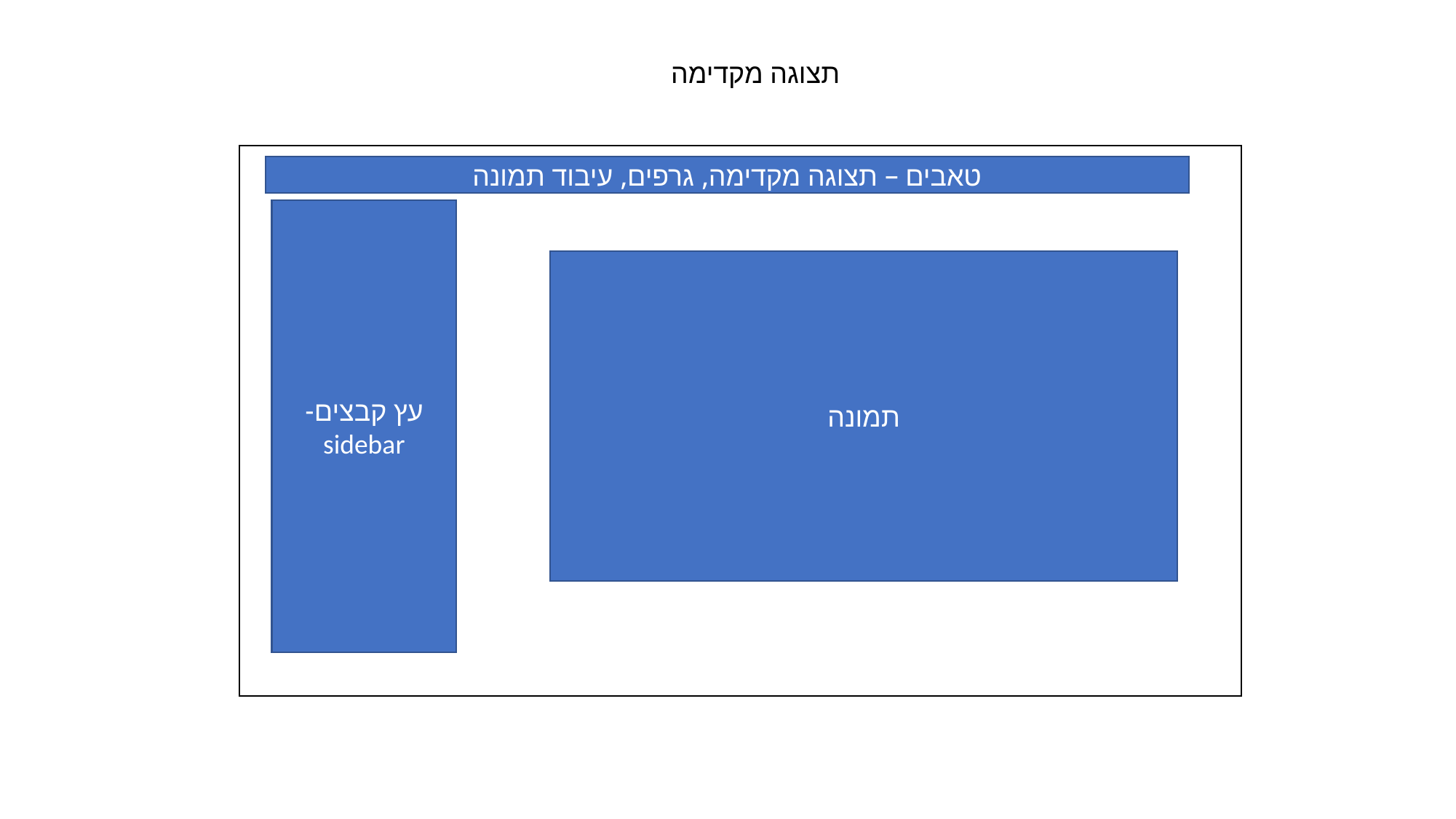

תצוגה מקדימה

טאבים – תצוגה מקדימה, גרפים, עיבוד תמונה
עץ קבצים- sidebar
תמונה